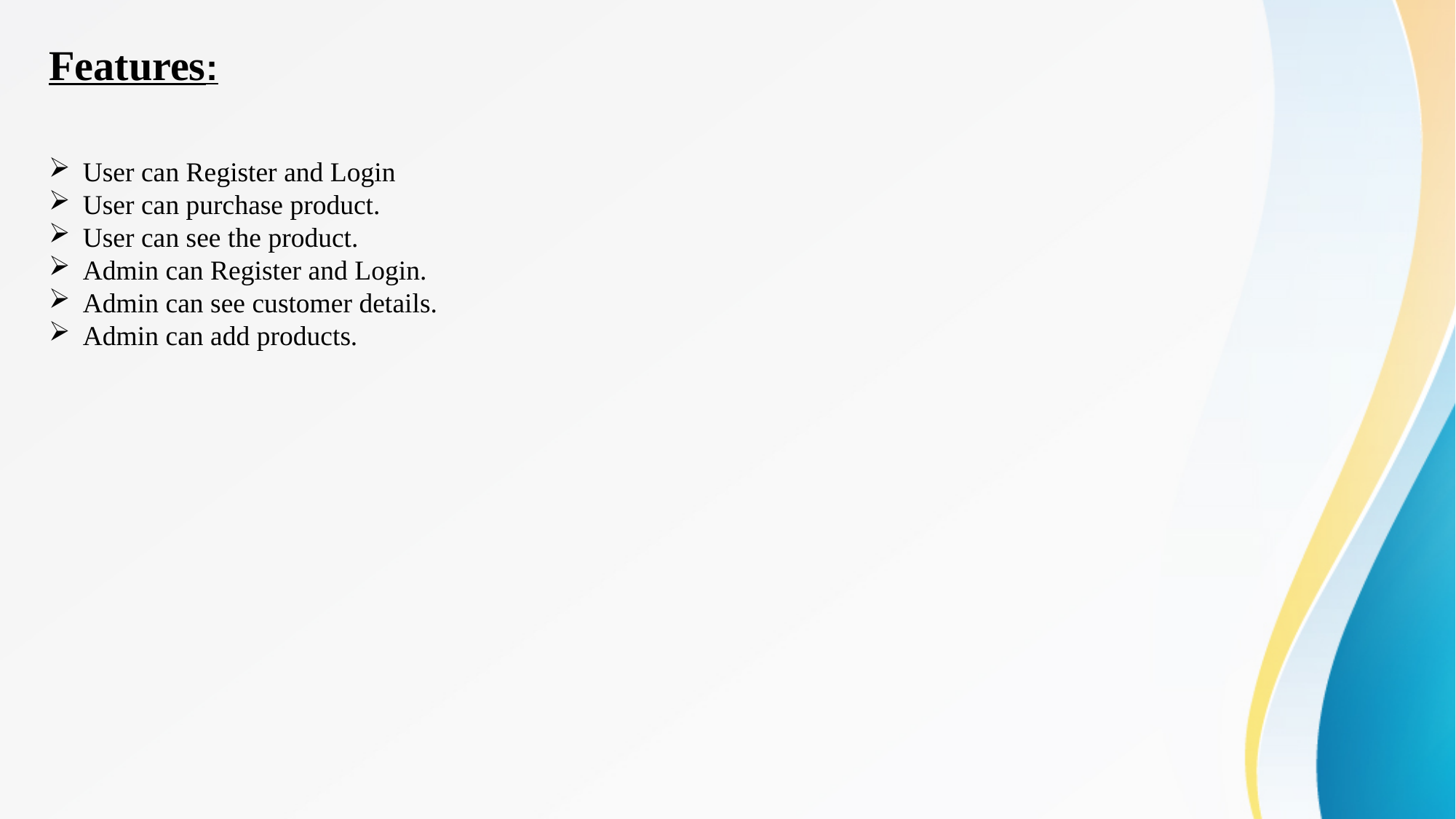

Features:

User can Register and Login
User can purchase product.
User can see the product.
Admin can Register and Login.
Admin can see customer details.
Admin can add products.